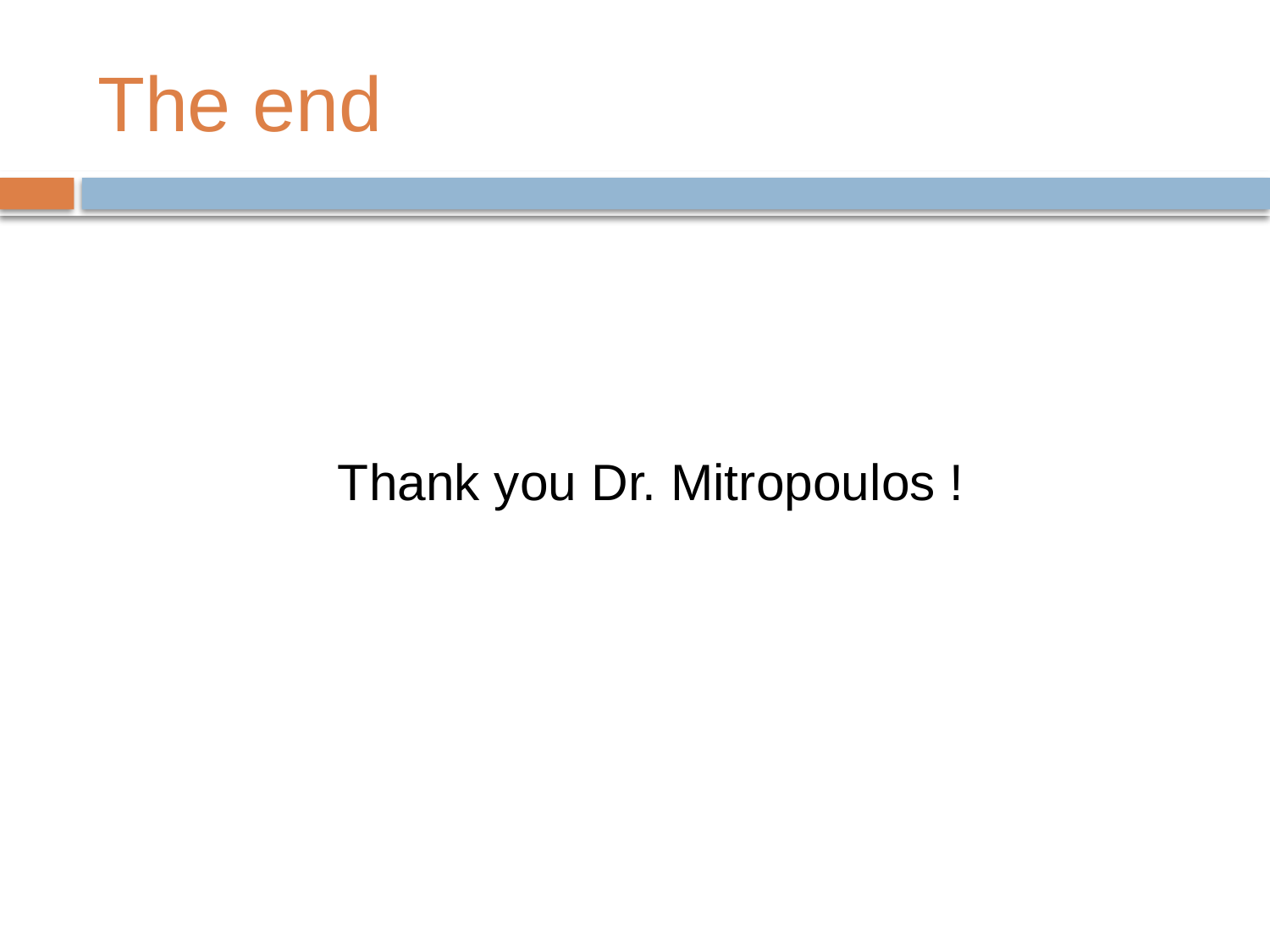

# The end

Thank you Dr. Mitropoulos !